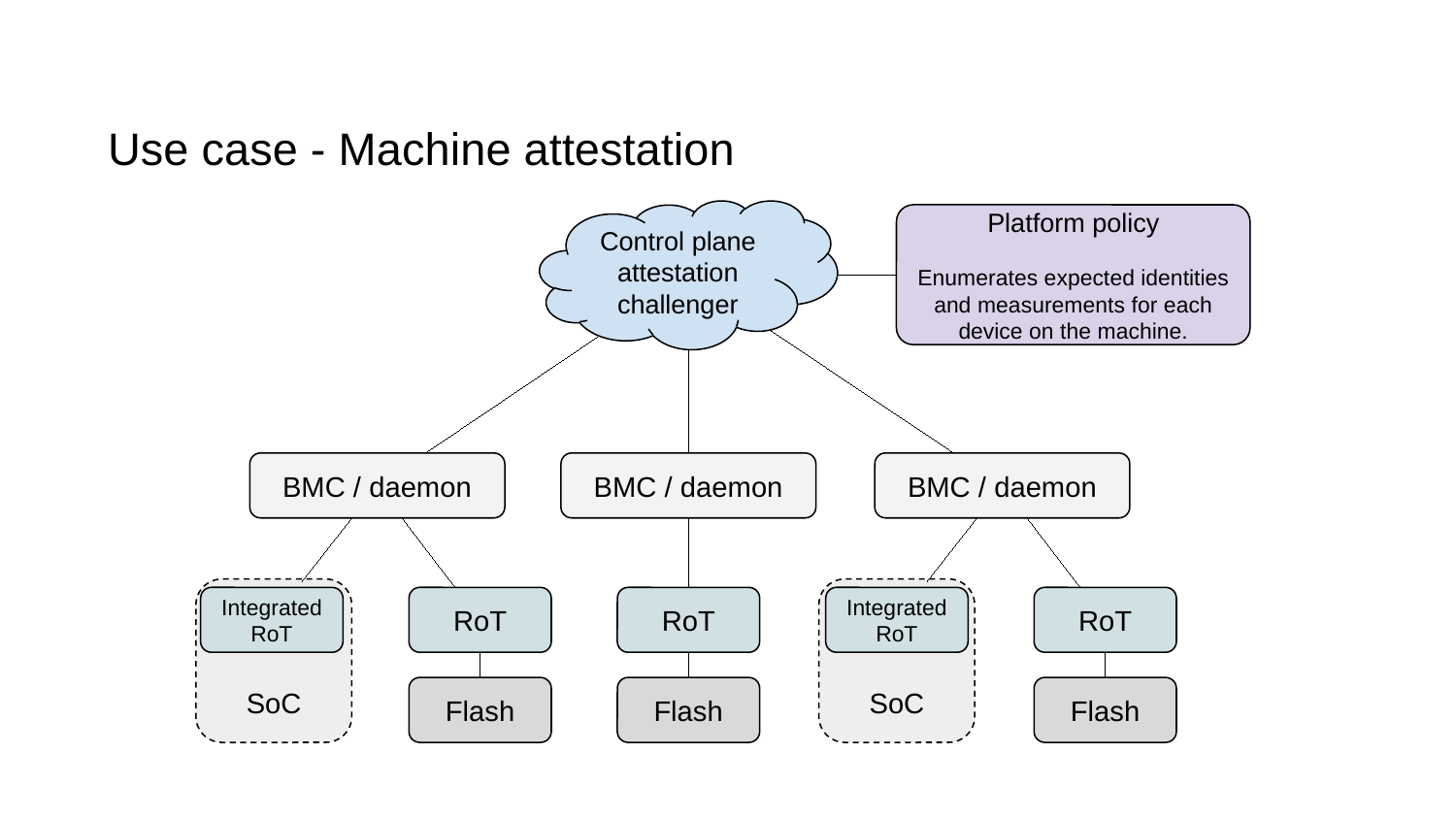

Use case - Machine attestation
Platform policy

Enumerates expected identities and measurements for each device on the machine.

Control plane attestation challenger

BMC / daemon

BMC / daemon

BMC / daemon

SoC

SoC
Integrated RoT

Integrated RoT

RoT

RoT

RoT

Flash

Flash

Flash